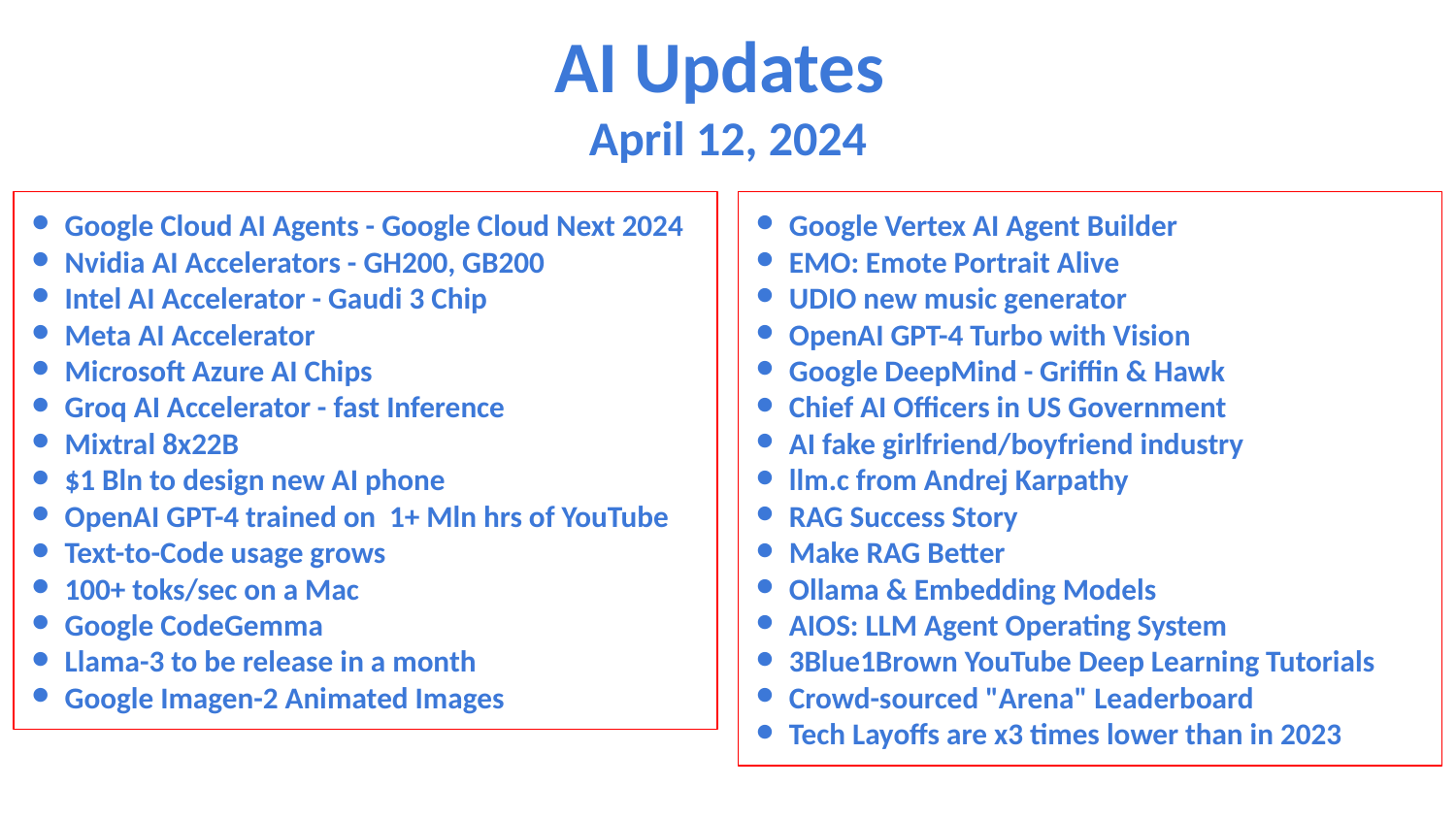

AI Updates
April 12, 2024
Google Cloud AI Agents - Google Cloud Next 2024
Nvidia AI Accelerators - GH200, GB200
Intel AI Accelerator - Gaudi 3 Chip
Meta AI Accelerator
Microsoft Azure AI Chips
Groq AI Accelerator - fast Inference
Mixtral 8x22B
$1 Bln to design new AI phone
OpenAI GPT-4 trained on  1+ Mln hrs of YouTube
Text-to-Code usage grows
100+ toks/sec on a Mac
Google CodeGemma
Llama-3 to be release in a month
Google Imagen-2 Animated Images
Google Vertex AI Agent Builder
EMO: Emote Portrait Alive
UDIO new music generator
OpenAI GPT-4 Turbo with Vision
Google DeepMind - Griffin & Hawk
Chief AI Officers in US Government
AI fake girlfriend/boyfriend industry
llm.c from Andrej Karpathy
RAG Success Story
Make RAG Better
Ollama & Embedding Models
AIOS: LLM Agent Operating System
3Blue1Brown YouTube Deep Learning Tutorials
Crowd-sourced "Arena" Leaderboard
Tech Layoffs are x3 times lower than in 2023